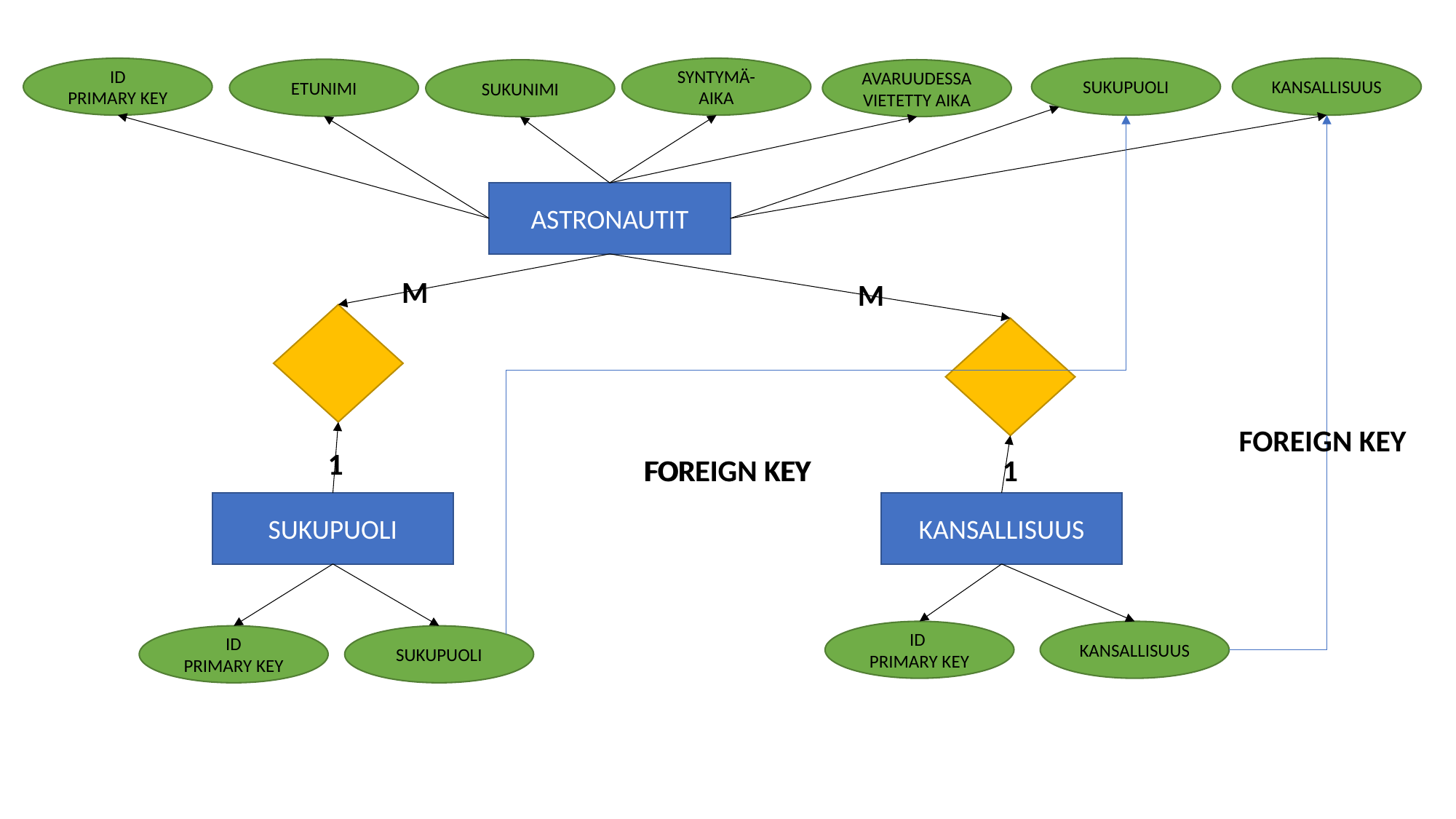

SUKUPUOLI
ID
PRIMARY KEY
SYNTYMÄ-AIKA
KANSALLISUUS
ETUNIMI
AVARUUDESSA VIETETTY AIKA
SUKUNIMI
ASTRONAUTIT
M
M

FOREIGN KEY
1
FOREIGN KEY
FOREIGN KEY
1
KANSALLISUUS
SUKUPUOLI
ID
PRIMARY KEY
KANSALLISUUS
ID
PRIMARY KEY
SUKUPUOLI